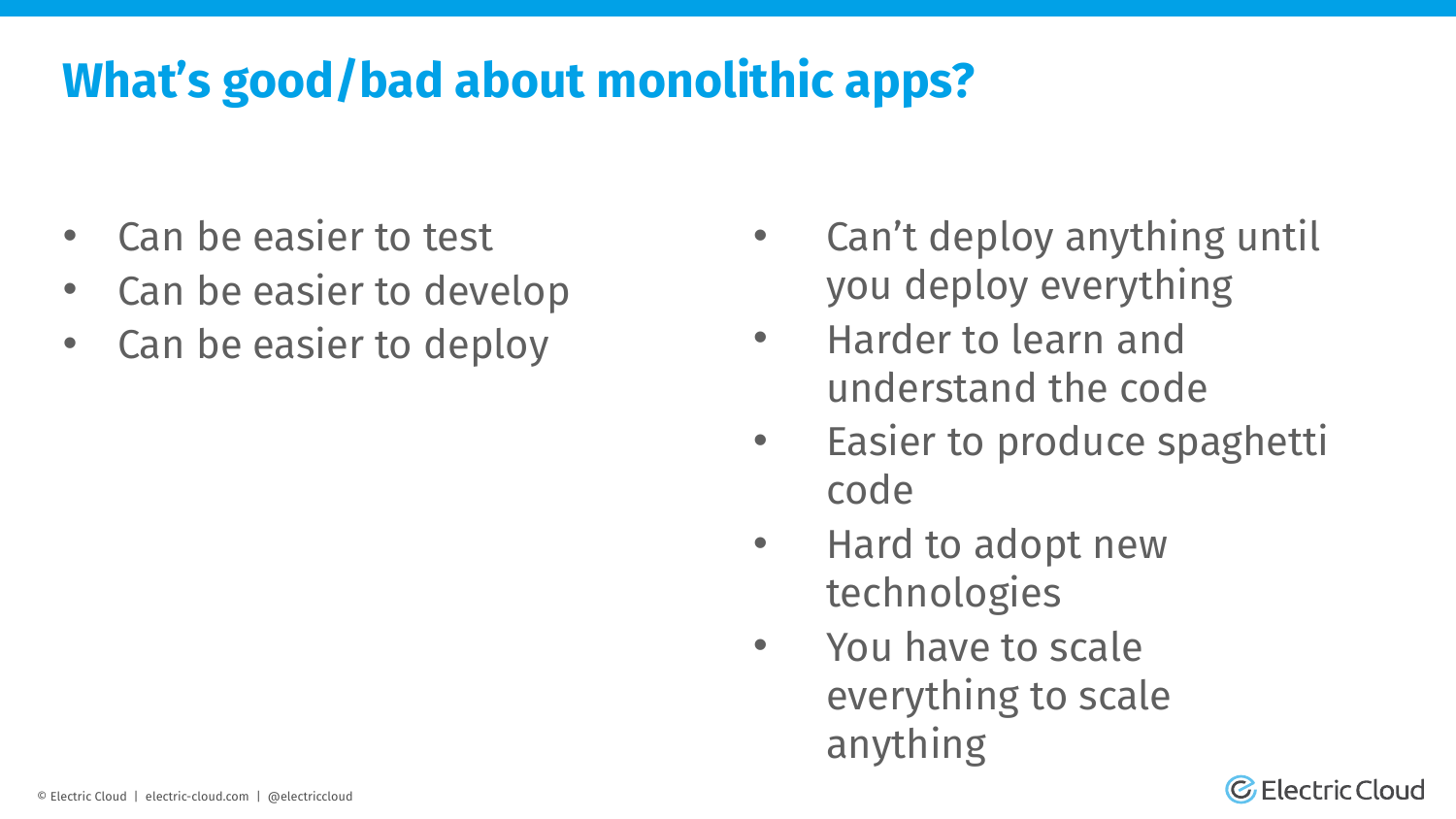

# What’s good/bad about monolithic apps?
Can be easier to test
Can be easier to develop
Can be easier to deploy

Can’t deploy anything until you deploy everything
Harder to learn and understand the code
Easier to produce spaghetti code
Hard to adopt new technologies
You have to scale everything to scale anything